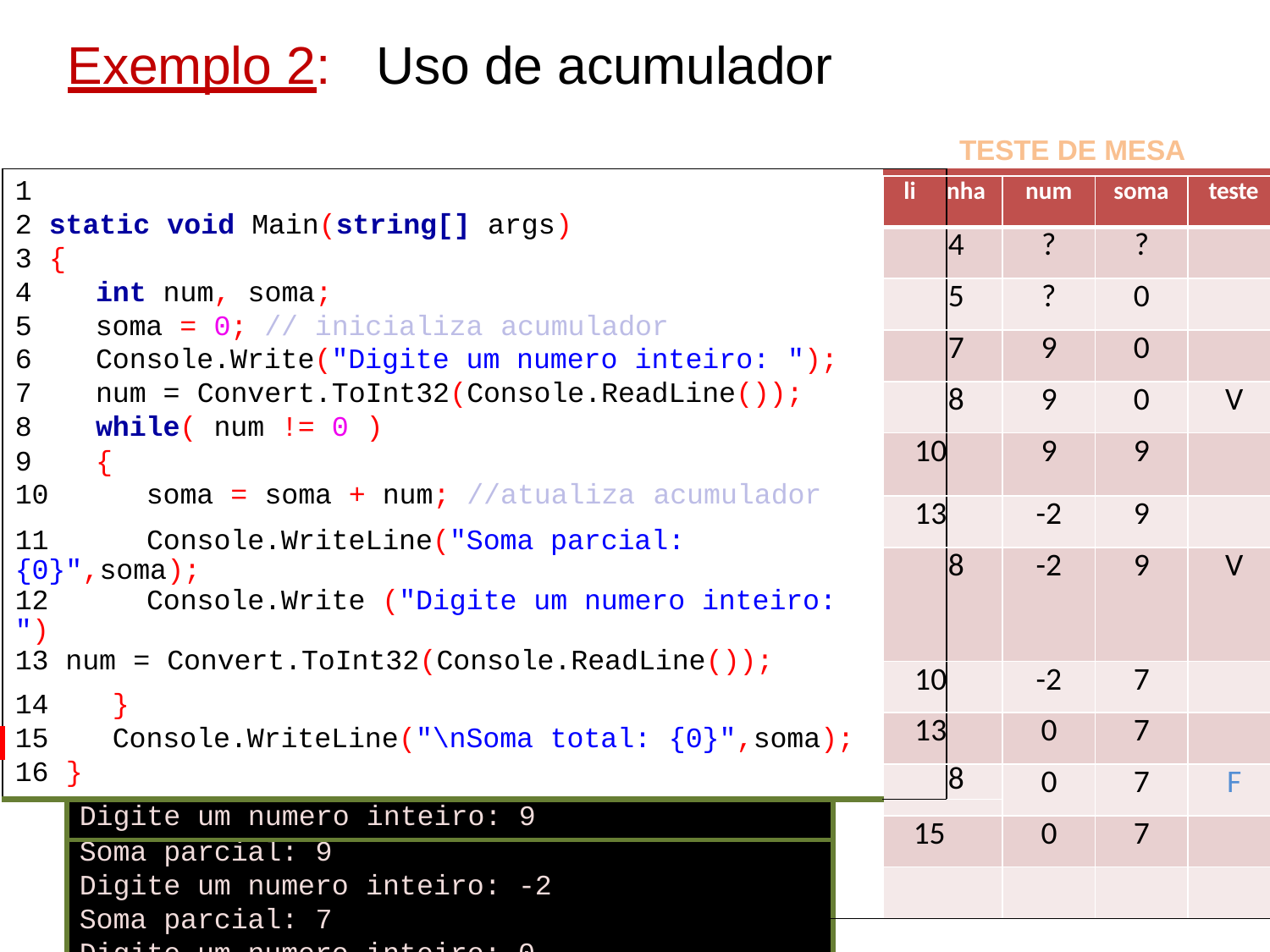

# Exemplo 2:
Uso de acumulador
TESTE DE MESA
|  |  |  |  |  |  |  |  |
| --- | --- | --- | --- | --- | --- | --- | --- |
| 1 |  |  | li | nha | num | soma | teste |
| 2 static void Main(string[] args) |  |  |  |  |  |  |  |
|  |  |  |  | 4 | ? | ? |  |
| 3 { |  |  |  |  |  |  |  |
| 4 int num, soma; |  |  |  | 5 | ? | 0 |  |
| 5 soma = 0; // inicializa acumulador |  |  |  |  |  |  |  |
|  |  |  |  | 7 | 9 | 0 |  |
| 6 Console.Write("Digite um numero inteiro: "); |  |  |  |  |  |  |  |
| 7 num = Convert.ToInt32(Console.ReadLine()); |  |  |  | 8 | 9 | 0 | V |
| 8 while( num != 0 ) |  |  |  |  |  |  |  |
|  |  |  | 10 |  | 9 | 9 |  |
| 9 { |  |  |  |  |  |  |  |
| 10 soma = soma + num; //atualiza acumulador |  |  |  |  |  |  |  |
|  |  |  | 13 |  | -2 | 9 |  |
| 11 Console.WriteLine("Soma parcial: {0}",soma); |  |  |  |  |  |  |  |
|  |  |  |  | 8 | -2 | 9 | V |
| 12 Console.Write ("Digite um numero inteiro: ") |  |  |  |  |  |  |  |
| 13 num = Convert.ToInt32(Console.ReadLine()); |  |  |  |  |  |  |  |
|  |  |  | 10 |  | -2 | 7 |  |
| 14 } |  |  |  |  |  |  |  |
|  |  |  | 13 |  | 0 | 7 |  |
| 15 Console.WriteLine("\nSoma total: {0}",soma); |  |  |  |  |  |  |  |
| 16 } |  |  |  |  |  |  |  |
|  |  |  |  | 8 | 0 | 7 | F |
|  | Digite um numero inteiro: 9 |  |  |  |  |  |  |
|  |  |  | 15 |  | 0 | 7 |  |
|  | Soma parcial: 9 |  |  |  |  |  |  |
|  |  |  |  |  |  |  |  |
|  | Digite um numero inteiro: -2 |  |  |  |  |  |  |
|  | Soma parcial: 7 |  |  |  |  |  |  |
|  |  |  |  |  |  |  |  |
|  | Digite um numero inteiro: 0 Soma total: 7 | 38 |  |  |  |  |  |
;